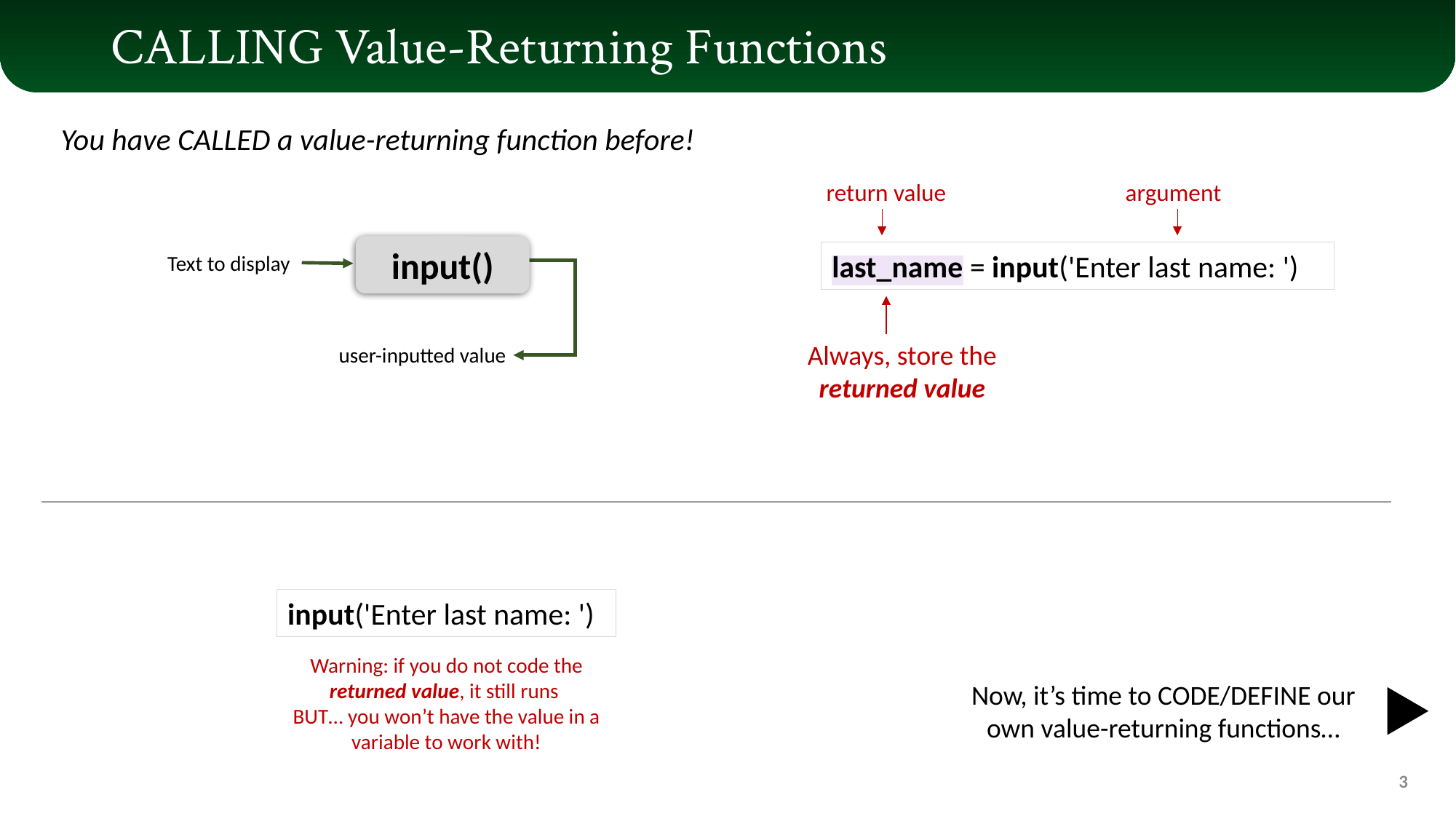

# CALLING Value-Returning Functions
You have CALLED a value-returning function before!
return value
argument
input()
Text to display
user-inputted value
last_name = input('Enter last name: ')
Always, store the returned value
input('Enter last name: ')
Warning: if you do not code the
returned value, it still runs
BUT… you won’t have the value in a variable to work with!
Now, it’s time to CODE/DEFINE our own value-returning functions…

3